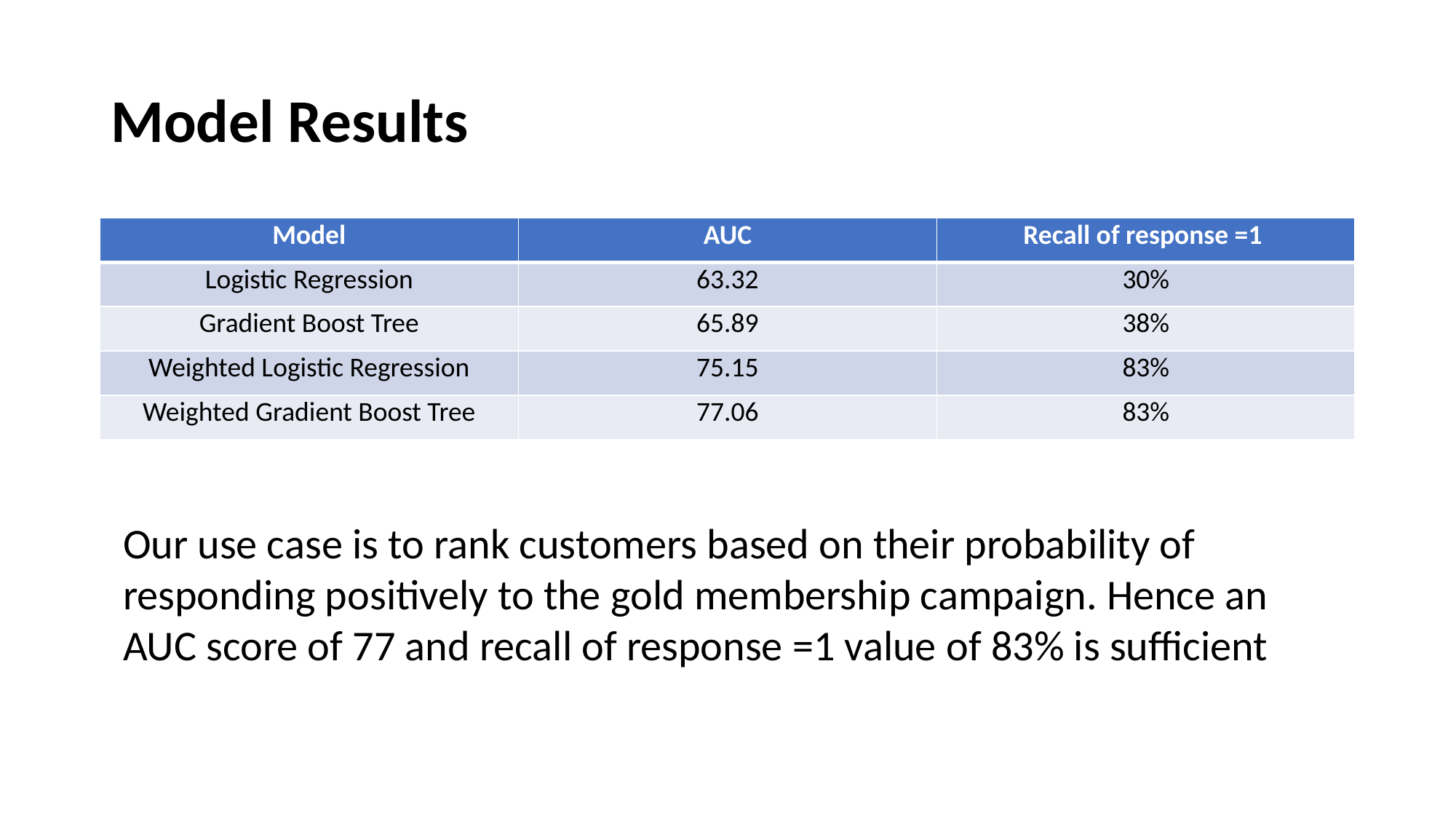

# Model Results
| Model | AUC | Recall of response =1 |
| --- | --- | --- |
| Logistic Regression | 63.32 | 30% |
| Gradient Boost Tree | 65.89 | 38% |
| Weighted Logistic Regression | 75.15 | 83% |
| Weighted Gradient Boost Tree | 77.06 | 83% |
Our use case is to rank customers based on their probability of responding positively to the gold membership campaign. Hence an AUC score of 77 and recall of response =1 value of 83% is sufficient